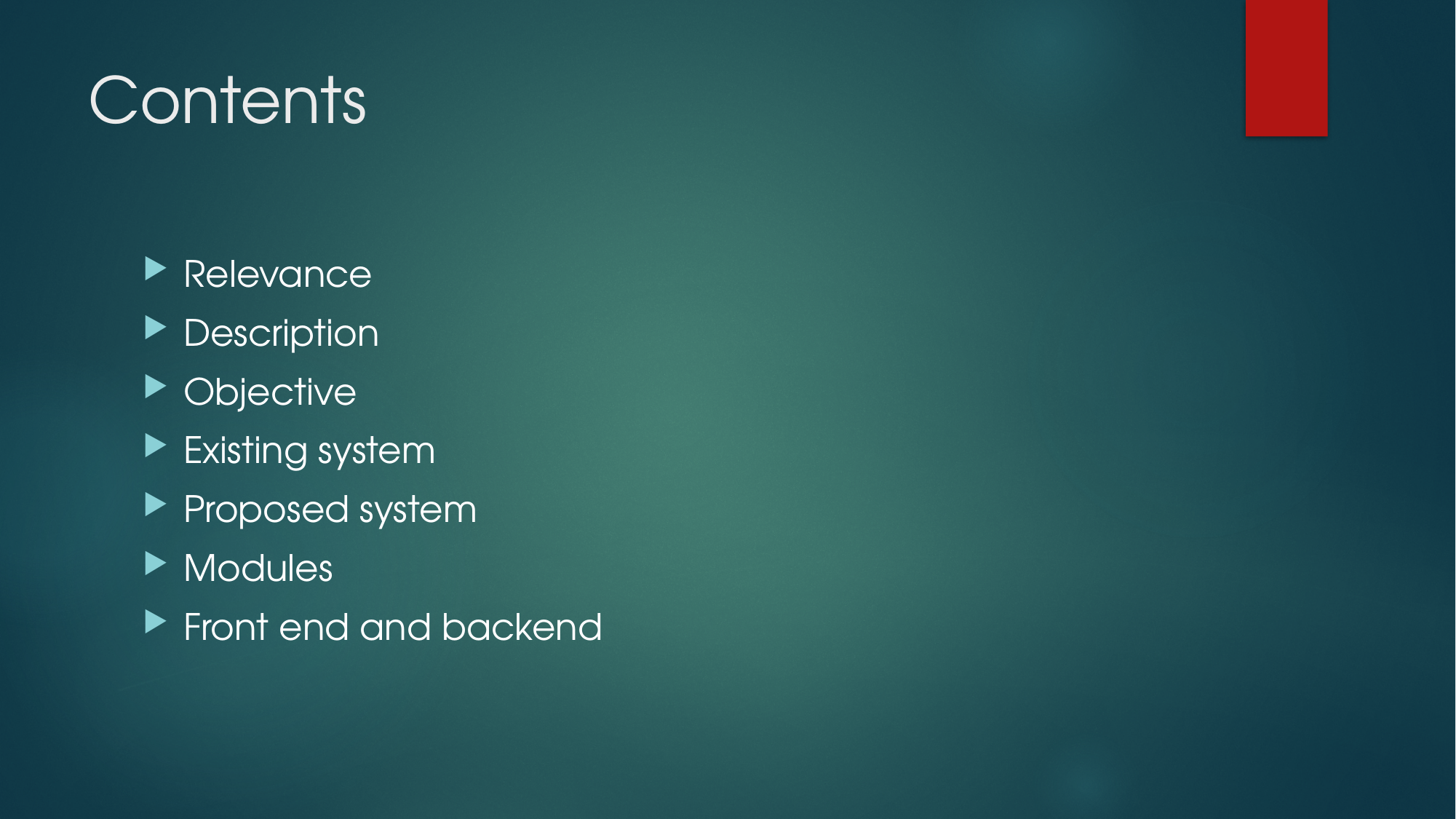

# Contents
Relevance
Description
Objective
Existing system
Proposed system
Modules
Front end and backend